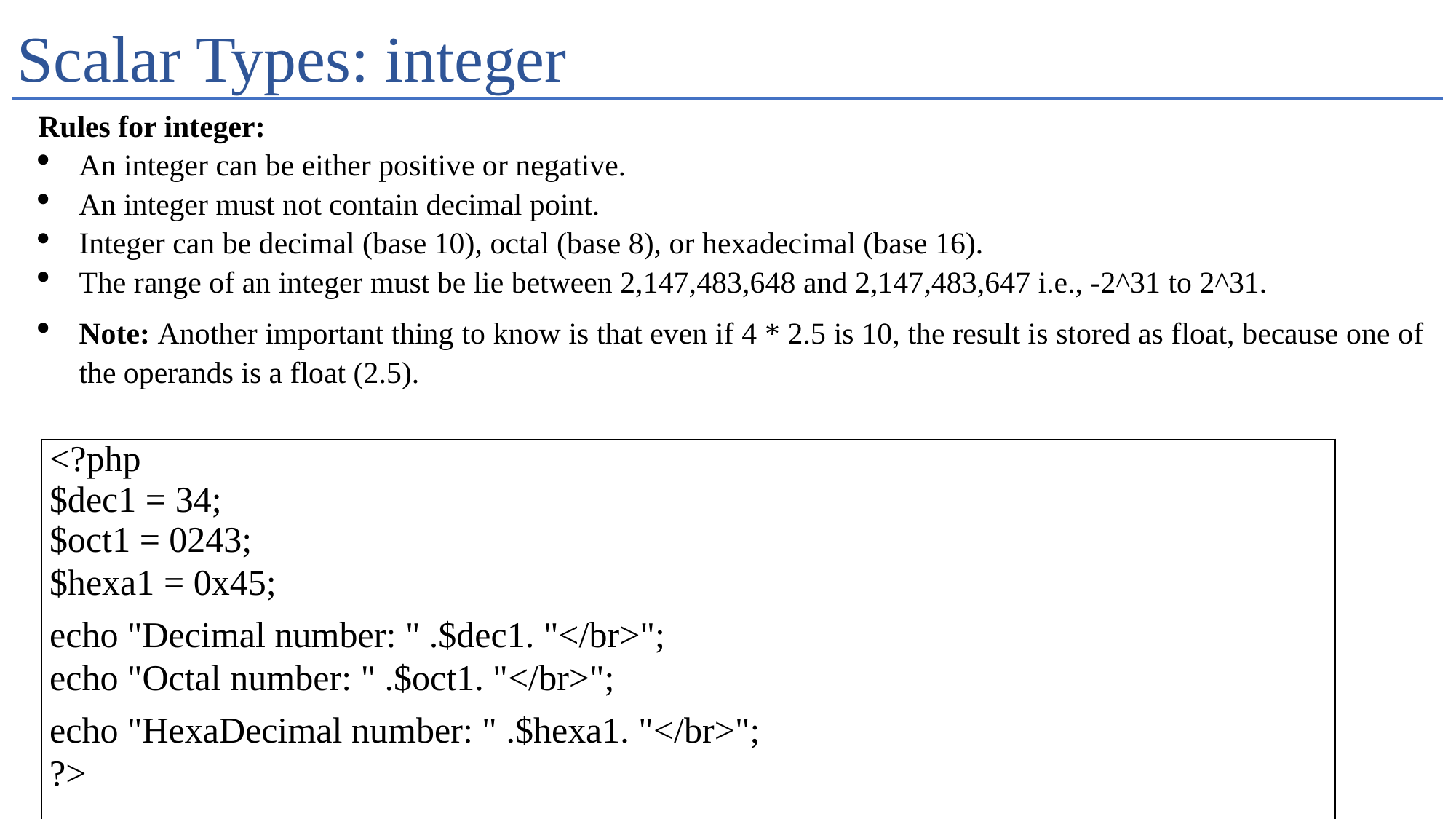

# Scalar Types: integer
Rules for integer:
An integer can be either positive or negative.
An integer must not contain decimal point.
Integer can be decimal (base 10), octal (base 8), or hexadecimal (base 16).
The range of an integer must be lie between 2,147,483,648 and 2,147,483,647 i.e., -2^31 to 2^31.
Note: Another important thing to know is that even if 4 * 2.5 is 10, the result is stored as float, because one of the operands is a float (2.5).

| <?php    $dec1 = 34;   $oct1 = 0243;   $hexa1 = 0x45;   echo "Decimal number: " .$dec1. "</br>";   echo "Octal number: " .$oct1. "</br>";   echo "HexaDecimal number: " .$hexa1. "</br>";   ?> |
| --- |